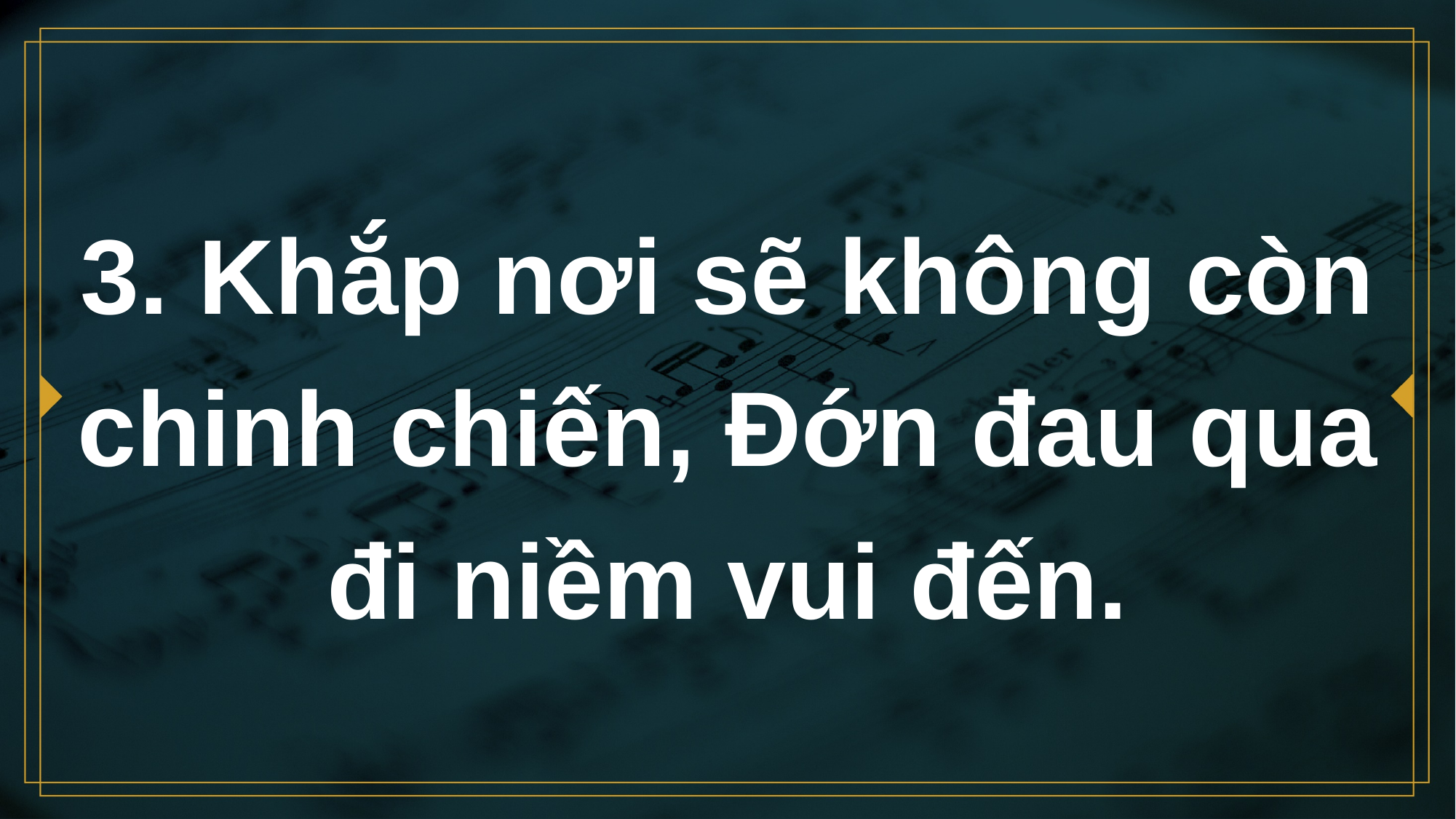

# 3. Khắp nơi sẽ không còn chinh chiến, Đớn đau qua đi niềm vui đến.